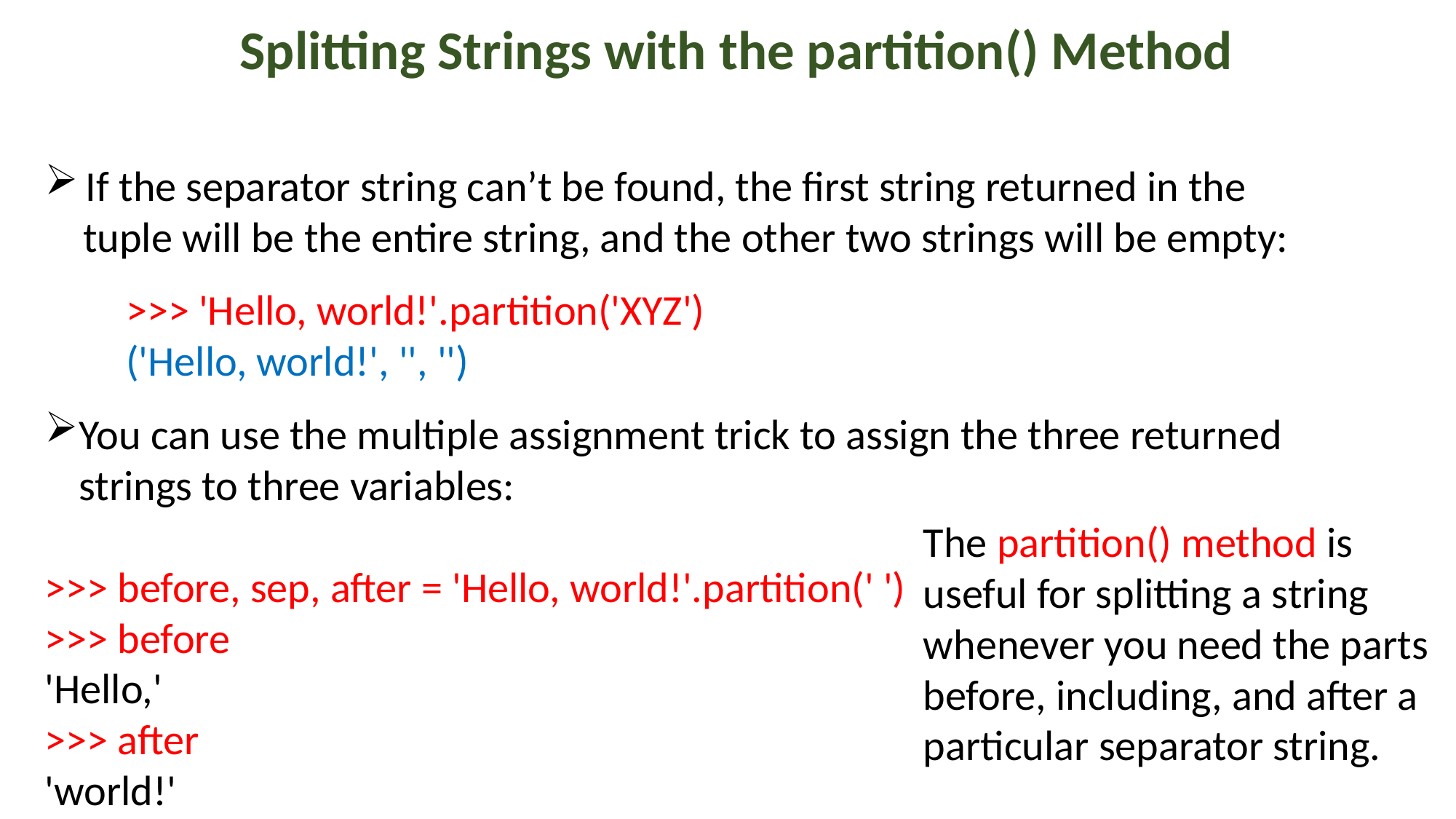

Splitting Strings with the partition() Method
If the separator string can’t be found, the first string returned in the
    tuple will be the entire string, and the other two strings will be empty:
>>> 'Hello, world!'.partition('XYZ')
('Hello, world!', '', '')
You can use the multiple assignment trick to assign the three returned strings to three variables:

>>> before, sep, after = 'Hello, world!'.partition(' ')
>>> before
'Hello,'
>>> after
'world!'
The partition() method is useful for splitting a string whenever you need the parts before, including, and after a particular separator string.